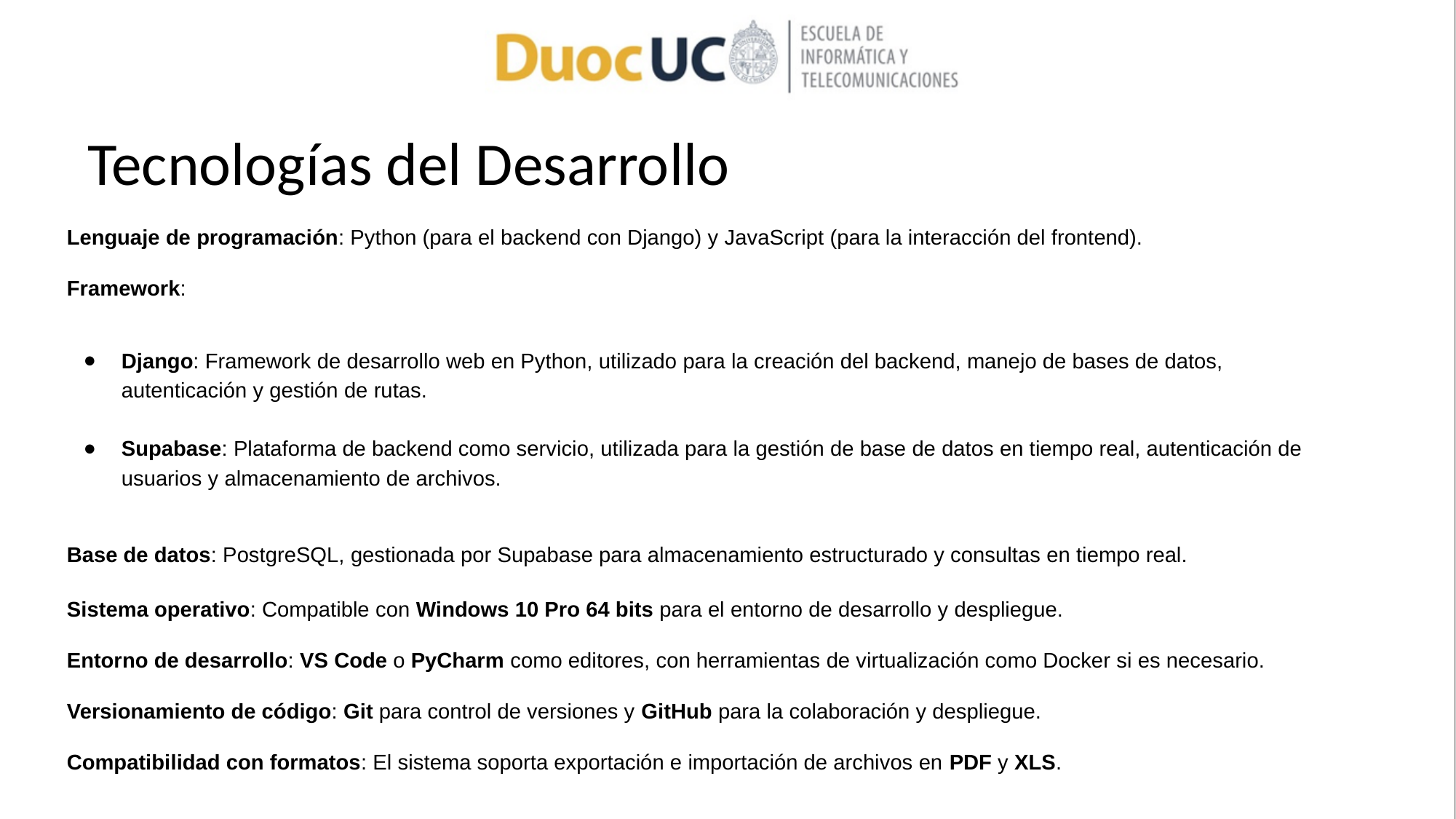

# Tecnologías del Desarrollo
Lenguaje de programación: Python (para el backend con Django) y JavaScript (para la interacción del frontend).
Framework:
Django: Framework de desarrollo web en Python, utilizado para la creación del backend, manejo de bases de datos, autenticación y gestión de rutas.
Supabase: Plataforma de backend como servicio, utilizada para la gestión de base de datos en tiempo real, autenticación de usuarios y almacenamiento de archivos.
Base de datos: PostgreSQL, gestionada por Supabase para almacenamiento estructurado y consultas en tiempo real.
Sistema operativo: Compatible con Windows 10 Pro 64 bits para el entorno de desarrollo y despliegue.
Entorno de desarrollo: VS Code o PyCharm como editores, con herramientas de virtualización como Docker si es necesario.
Versionamiento de código: Git para control de versiones y GitHub para la colaboración y despliegue.
Compatibilidad con formatos: El sistema soporta exportación e importación de archivos en PDF y XLS.